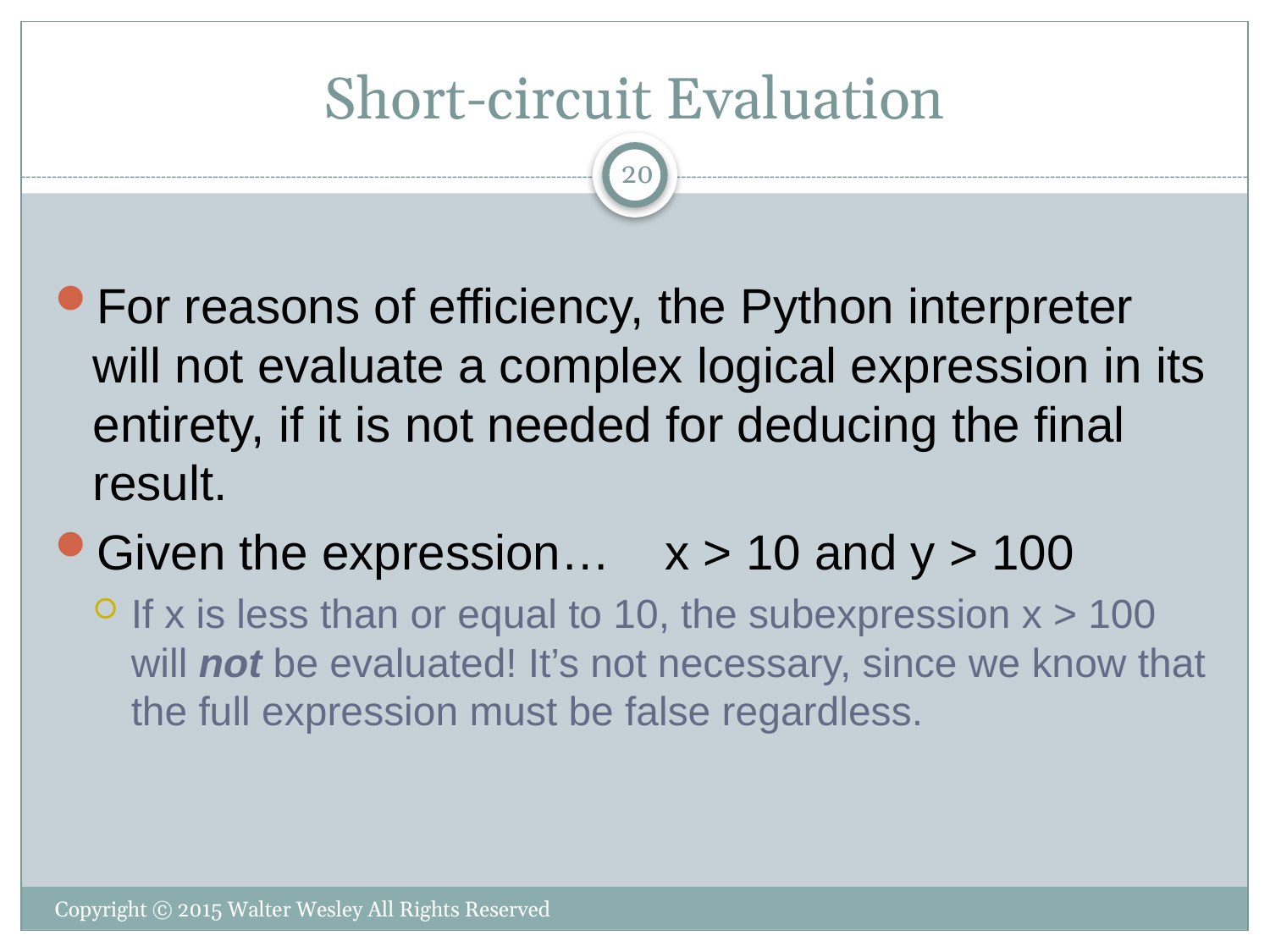

# Short-circuit Evaluation
20

For reasons of efficiency, the Python interpreter will not evaluate a complex logical expression in its entirety, if it is not needed for deducing the final result.
Given the expression…    x > 10 and y > 100
If x is less than or equal to 10, the subexpression x > 100 will not be evaluated! It’s not necessary, since we know that the full expression must be false regardless.

Copyright © 2015 Walter Wesley All Rights Reserved